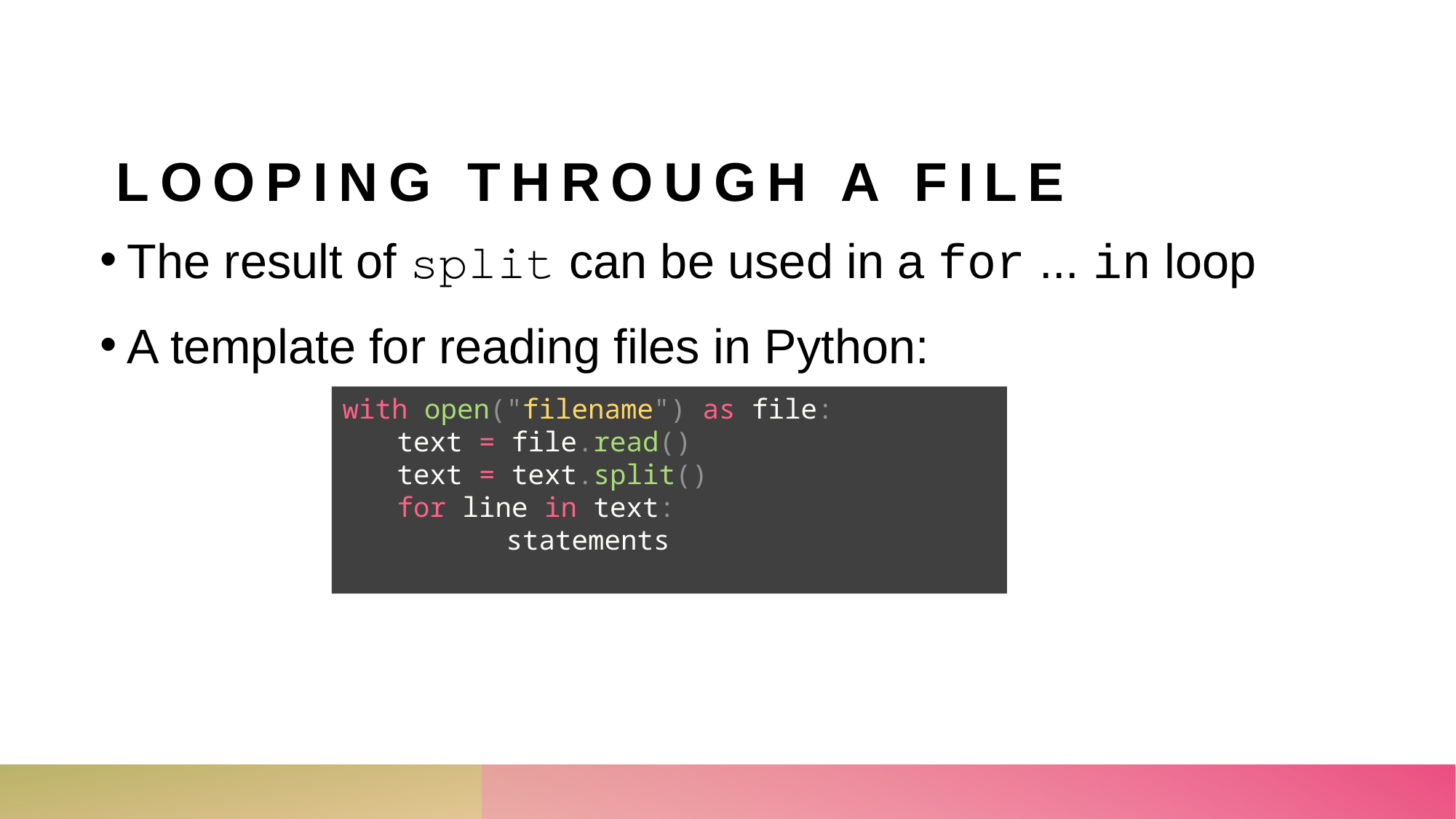

# Looping through a file
The result of split can be used in a for ... in loop
A template for reading files in Python:
with open("filename") as file:
text = file.read()
text = text.split()
for line in text:
	statements